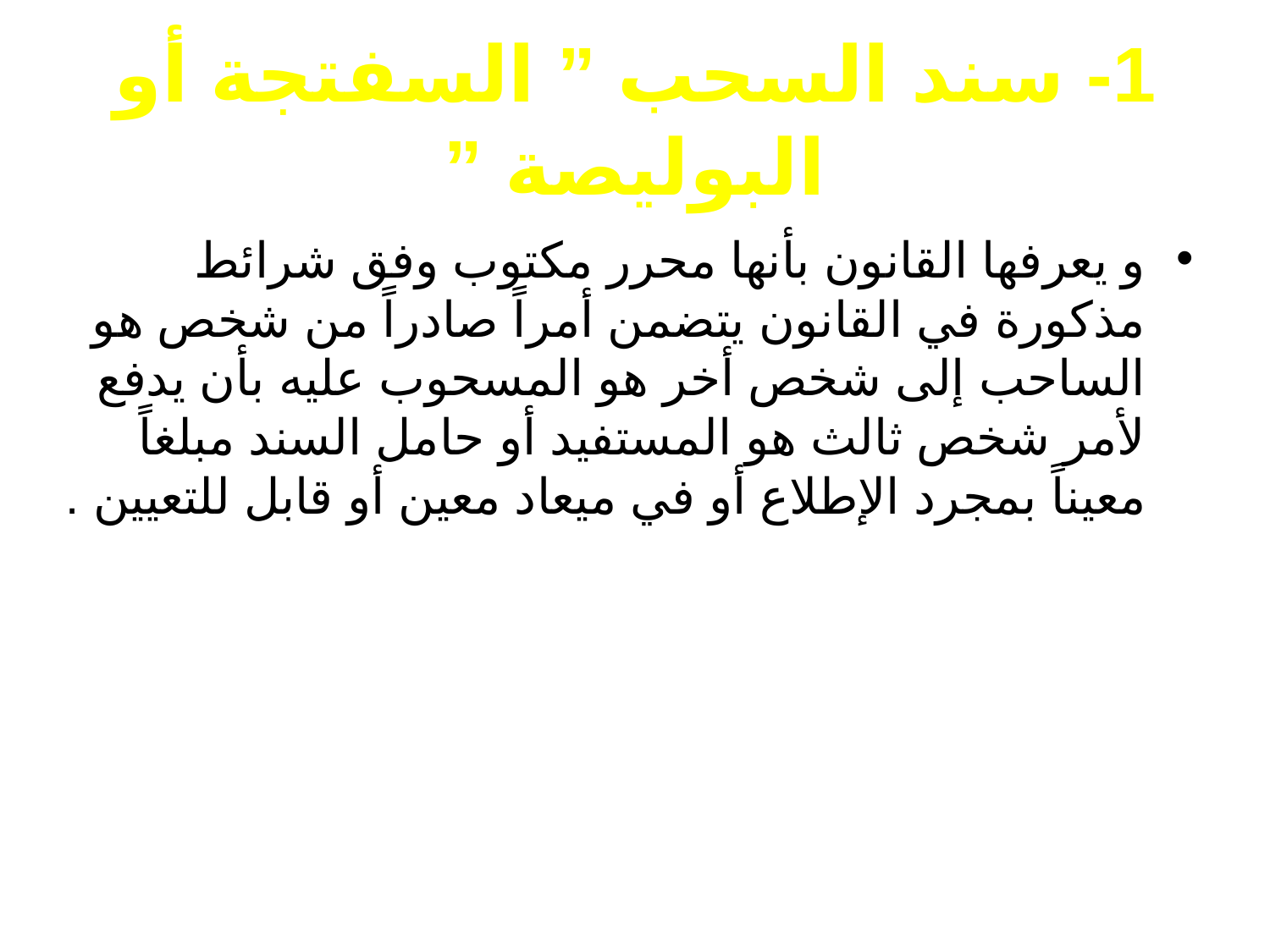

# 1- سند السحب ” السفتجة أو البوليصة ”
و يعرفها القانون بأنها محرر مكتوب وفق شرائط مذكورة في القانون يتضمن أمراً صادراً من شخص هو الساحب إلى شخص أخر هو المسحوب عليه بأن يدفع لأمر شخص ثالث هو المستفيد أو حامل السند مبلغاً معيناً بمجرد الإطلاع أو في ميعاد معين أو قابل للتعيين .